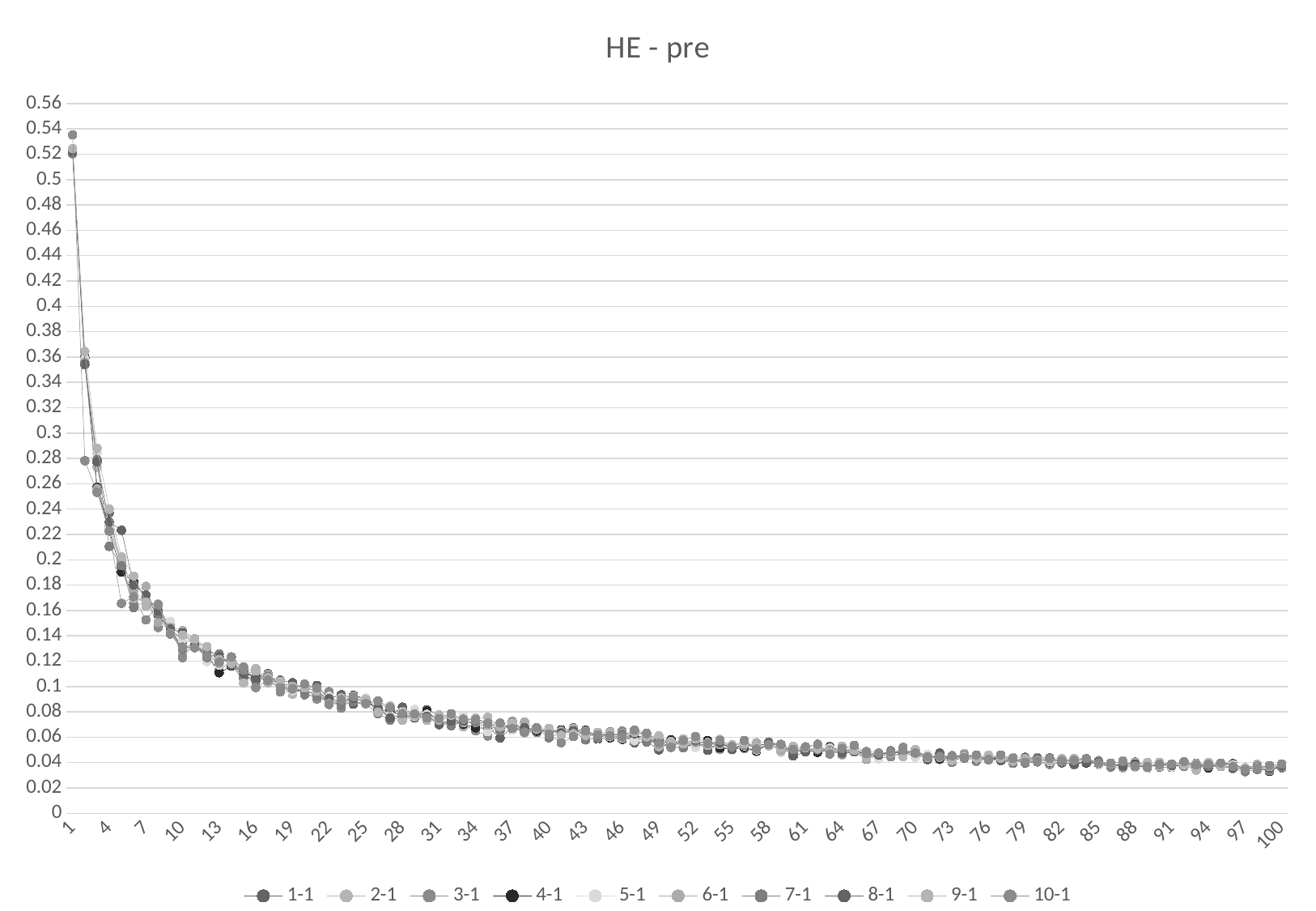

### Chart: HE - pre

| Category | 1-1 | 2-1 | 3-1 | 4-1 | 5-1 | 6-1 | 7-1 | 8-1 | 9-1 | 10-1 |
|---|---|---|---|---|---|---|---|---|---|---|
| 1 | 0.52288 | 0.520266 | 0.523192 | 0.52212 | 0.524275 | 0.52378 | 0.520487 | 0.52219 | 0.524433 | 0.535285 |
| 2 | 0.358378 | 0.356576 | 0.358813 | 0.359511 | 0.358396 | 0.355813 | 0.353744 | 0.354519 | 0.364404 | 0.278171 |
| 3 | 0.254851 | 0.273067 | 0.25736 | 0.257052 | 0.284002 | 0.256059 | 0.278976 | 0.277114 | 0.288031 | 0.253156 |
| 4 | 0.237014 | 0.226456 | 0.224731 | 0.22297 | 0.224567 | 0.229409 | 0.210532 | 0.229859 | 0.239925 | 0.222676 |
| 5 | 0.193358 | 0.198136 | 0.197045 | 0.190343 | 0.200243 | 0.19985 | 0.195222 | 0.223319 | 0.202272 | 0.165594 |
| 6 | 0.1704 | 0.180082 | 0.165613 | 0.182516 | 0.169787 | 0.175859 | 0.162306 | 0.180166 | 0.187237 | 0.170781 |
| 7 | 0.16652 | 0.163307 | 0.171931 | 0.170751 | 0.170943 | 0.179046 | 0.167455 | 0.172303 | 0.166689 | 0.15266 |
| 8 | 0.163058 | 0.157648 | 0.146589 | 0.156982 | 0.160975 | 0.150654 | 0.157378 | 0.159692 | 0.165065 | 0.164515 |
| 9 | 0.146154 | 0.150179 | 0.147995 | 0.144596 | 0.151492 | 0.146792 | 0.141478 | 0.145428 | 0.141908 | 0.141375 |
| 10 | 0.135525 | 0.124925 | 0.122735 | 0.13092 | 0.137014 | 0.144101 | 0.129253 | 0.142517 | 0.140519 | 0.131091 |
| 11 | 0.135573 | 0.135094 | 0.134554 | 0.132788 | 0.135977 | 0.137708 | 0.132342 | 0.132697 | 0.137304 | 0.130553 |
| 12 | 0.13064 | 0.124878 | 0.123703 | 0.125053 | 0.119711 | 0.124485 | 0.122825 | 0.124963 | 0.131522 | 0.124234 |
| 13 | 0.120702 | 0.12175 | 0.112842 | 0.11083 | 0.116862 | 0.118311 | 0.125621 | 0.123532 | 0.121343 | 0.119265 |
| 14 | 0.120056 | 0.1195 | 0.119882 | 0.116042 | 0.117811 | 0.123042 | 0.11705 | 0.117454 | 0.118376 | 0.123423 |
| 15 | 0.109939 | 0.111443 | 0.115597 | 0.112144 | 0.10419 | 0.109895 | 0.106695 | 0.108684 | 0.102687 | 0.113127 |
| 16 | 0.108239 | 0.11429 | 0.104215 | 0.106791 | 0.105425 | 0.111998 | 0.105988 | 0.105175 | 0.112312 | 0.099226 |
| 17 | 0.110236 | 0.102904 | 0.10927 | 0.108464 | 0.109043 | 0.104206 | 0.108453 | 0.106614 | 0.107011 | 0.104967 |
| 18 | 0.101735 | 0.100242 | 0.095659 | 0.101147 | 0.100038 | 0.103535 | 0.10012 | 0.104969 | 0.104108 | 0.098964 |
| 19 | 0.093907 | 0.093918 | 0.096266 | 0.09663 | 0.096486 | 0.097634 | 0.102443 | 0.102967 | 0.100183 | 0.098481 |
| 20 | 0.099862 | 0.098359 | 0.095654 | 0.097214 | 0.09464 | 0.097464 | 0.093469 | 0.098387 | 0.0988 | 0.101991 |
| 21 | 0.095941 | 0.097328 | 0.090032 | 0.092916 | 0.092526 | 0.093973 | 0.092359 | 0.100857 | 0.096225 | 0.098869 |
| 22 | 0.089945 | 0.092044 | 0.096051 | 0.088208 | 0.092299 | 0.090114 | 0.087429 | 0.090428 | 0.086429 | 0.085834 |
| 23 | 0.088226 | 0.093015 | 0.082816 | 0.085886 | 0.085834 | 0.087534 | 0.085073 | 0.093487 | 0.09105 | 0.08961 |
| 24 | 0.085994 | 0.092293 | 0.092857 | 0.092973 | 0.089214 | 0.092583 | 0.087958 | 0.090648 | 0.092504 | 0.091978 |
| 25 | 0.08755 | 0.087608 | 0.089615 | 0.090433 | 0.090969 | 0.089626 | 0.086668 | 0.088132 | 0.08981600000000001 | 0.086439 |
| 26 | 0.084534 | 0.088672 | 0.080784 | 0.08051 | 0.084745 | 0.084183 | 0.078553 | 0.082564 | 0.079663 | 0.088796 |
| 27 | 0.077207 | 0.080809 | 0.07759 | 0.081646 | 0.077227 | 0.074855 | 0.073516 | 0.075209 | 0.084683 | 0.083283 |
| 28 | 0.083779 | 0.080058 | 0.080561 | 0.075923 | 0.079883 | 0.077903 | 0.075848 | 0.077663 | 0.0733 | 0.078774 |
| 29 | 0.076389 | 0.077137 | 0.076237 | 0.075241 | 0.081983 | 0.076786 | 0.077229 | 0.07602 | 0.075969 | 0.078313 |
| 30 | 0.08166 | 0.076805 | 0.074977 | 0.080625 | 0.078119 | 0.07487 | 0.076695 | 0.076172 | 0.073297 | 0.075375 |
| 31 | 0.077226 | 0.077548 | 0.072866 | 0.072214 | 0.07338 | 0.072601 | 0.071198 | 0.069913 | 0.073567 | 0.074789 |
| 32 | 0.076692 | 0.07745 | 0.076931 | 0.072548 | 0.072152 | 0.069471 | 0.06902 | 0.072706 | 0.077379 | 0.078545 |
| 33 | 0.072732 | 0.068152 | 0.069901 | 0.070372 | 0.076611 | 0.07146 | 0.072632 | 0.072754 | 0.074254 | 0.074227 |
| 34 | 0.070265 | 0.069144 | 0.065051 | 0.06742 | 0.07247 | 0.071603 | 0.071859 | 0.074737 | 0.075071 | 0.073988 |
| 35 | 0.068377 | 0.065887 | 0.060944 | 0.067012 | 0.064312 | 0.069492 | 0.070996 | 0.071153 | 0.075819 | 0.071177 |
| 36 | 0.059395 | 0.065234 | 0.070978 | 0.067755 | 0.066785 | 0.071196 | 0.065145 | 0.067724 | 0.06803 | 0.071195 |
| 37 | 0.068136 | 0.069508 | 0.072426 | 0.068226 | 0.065539 | 0.06776 | 0.071377 | 0.068542 | 0.071148 | 0.066804 |
| 38 | 0.064891 | 0.063343 | 0.064441 | 0.064635 | 0.066325 | 0.072113 | 0.065897 | 0.067634 | 0.06393 | 0.06401 |
| 39 | 0.067593 | 0.06765 | 0.063586 | 0.064844 | 0.067474 | 0.066965 | 0.067031 | 0.065695 | 0.066616 | 0.067629 |
| 40 | 0.064397 | 0.066959 | 0.066341 | 0.064424 | 0.065111 | 0.062506 | 0.059598 | 0.065162 | 0.066606 | 0.062577 |
| 41 | 0.064263 | 0.064626 | 0.062828 | 0.065775 | 0.064297 | 0.064904 | 0.063598 | 0.06309 | 0.061462 | 0.055644 |
| 42 | 0.067446 | 0.066852 | 0.064448 | 0.065648 | 0.065415 | 0.066295 | 0.064905 | 0.065147 | 0.062862 | 0.06043 |
| 43 | 0.061257 | 0.062211 | 0.065062 | 0.065608 | 0.065034 | 0.060918 | 0.057839 | 0.063151 | 0.061518 | 0.065062 |
| 44 | 0.062511 | 0.061405 | 0.060681 | 0.058494 | 0.059104 | 0.061464 | 0.059301 | 0.06233 | 0.063941 | 0.061873 |
| 45 | 0.061709 | 0.062055 | 0.064409 | 0.059427 | 0.061516 | 0.060358 | 0.062516 | 0.061266 | 0.063748 | 0.061266 |
| 46 | 0.062373 | 0.063338 | 0.064907 | 0.058302 | 0.061824 | 0.062942 | 0.062415 | 0.058656 | 0.05919 | 0.060191 |
| 47 | 0.055563 | 0.057147 | 0.05865 | 0.060124 | 0.057689 | 0.063023 | 0.063683 | 0.062838 | 0.0638 | 0.065647 |
| 48 | 0.056617 | 0.060058 | 0.057196 | 0.060822 | 0.062688 | 0.063138 | 0.056164 | 0.063092 | 0.060354 | 0.062788 |
| 49 | 0.050051 | 0.052603 | 0.057115 | 0.053725 | 0.054408 | 0.053514 | 0.055745 | 0.057737 | 0.061106 | 0.055315 |
| 50 | 0.056459 | 0.054215 | 0.057327 | 0.058079 | 0.055359 | 0.054882 | 0.052966 | 0.056289 | 0.056621 | 0.052007 |
| 51 | 0.056709 | 0.058736 | 0.052859 | 0.052413 | 0.052691 | 0.05443 | 0.051646 | 0.054841 | 0.05475 | 0.057331 |
| 52 | 0.053128 | 0.054876 | 0.053608 | 0.054745 | 0.051946 | 0.055804 | 0.057076 | 0.057857 | 0.058494 | 0.060644 |
| 53 | 0.05489 | 0.05527 | 0.054515 | 0.057342 | 0.052666 | 0.055813 | 0.05476 | 0.049638 | 0.053413 | 0.054896 |
| 54 | 0.055249 | 0.054663 | 0.050417 | 0.051589 | 0.054951 | 0.054087 | 0.05599 | 0.055727 | 0.058298 | 0.057475 |
| 55 | 0.052092 | 0.053349 | 0.053129 | 0.050347 | 0.050127 | 0.054081 | 0.050269 | 0.050352 | 0.053715 | 0.05254 |
| 56 | 0.052581 | 0.052738 | 0.051043 | 0.051959 | 0.053233 | 0.054727 | 0.053733 | 0.055116 | 0.054633 | 0.057526 |
| 57 | 0.054777 | 0.049769 | 0.048788 | 0.049016 | 0.050012 | 0.055693 | 0.052149 | 0.052867 | 0.052826 | 0.050687 |
| 58 | 0.053865 | 0.054369 | 0.054469 | 0.055301 | 0.055017 | 0.056298 | 0.056036 | 0.055528 | 0.053251 | 0.054198 |
| 59 | 0.051649 | 0.048932 | 0.049252 | 0.052914 | 0.048156 | 0.049057 | 0.054444 | 0.053868 | 0.051902 | 0.054233 |
| 60 | 0.049367 | 0.053097 | 0.049365 | 0.049368 | 0.049957 | 0.049186 | 0.047612 | 0.045122 | 0.050673 | 0.050263 |
| 61 | 0.049867 | 0.052294 | 0.048951 | 0.050574 | 0.04991 | 0.05033 | 0.050171 | 0.048359 | 0.05167 | 0.052497 |
| 62 | 0.048264 | 0.053504 | 0.049347 | 0.048074 | 0.05068 | 0.05143 | 0.050478 | 0.049861 | 0.050807 | 0.054529 |
| 63 | 0.050032 | 0.052956 | 0.05253 | 0.052259 | 0.051545 | 0.050307 | 0.048592 | 0.048651 | 0.048435 | 0.046756 |
| 64 | 0.04831 | 0.045997 | 0.046621 | 0.04985 | 0.049281 | 0.050455 | 0.047224 | 0.047799 | 0.052946 | 0.051194 |
| 65 | 0.049223 | 0.049345 | 0.048414 | 0.049409 | 0.048618 | 0.050645 | 0.048328 | 0.048978 | 0.04961 | 0.053607 |
| 66 | 0.047124 | 0.04853 | 0.048701 | 0.046418 | 0.045009 | 0.046608 | 0.042543 | 0.044789 | 0.043125 | 0.047103 |
| 67 | 0.043767 | 0.045077 | 0.047654 | 0.046067 | 0.042824 | 0.04591 | 0.045951 | 0.046061 | 0.047596 | 0.047422 |
| 68 | 0.044645 | 0.046868 | 0.044419 | 0.04781 | 0.047687 | 0.047405 | 0.049356 | 0.048616 | 0.047608 | 0.048204 |
| 69 | 0.048056 | 0.049779 | 0.052048 | 0.048142 | 0.049819 | 0.048354 | 0.046758 | 0.046846 | 0.044609 | 0.049754 |
| 70 | 0.047615 | 0.046723 | 0.044517 | 0.04499 | 0.044167 | 0.049459 | 0.049501 | 0.050291 | 0.050441 | 0.047532 |
| 71 | 0.045442 | 0.045934 | 0.044707 | 0.046284 | 0.04653 | 0.044718 | 0.04471 | 0.042412 | 0.044072 | 0.04472 |
| 72 | 0.043739 | 0.042642 | 0.042447 | 0.042981 | 0.046243 | 0.044843 | 0.043904 | 0.047492 | 0.044308 | 0.044828 |
| 73 | 0.043682 | 0.044501 | 0.045385 | 0.043212 | 0.043859 | 0.044485 | 0.040042 | 0.042041 | 0.041651 | 0.04549 |
| 74 | 0.046465 | 0.047327 | 0.044698 | 0.045965 | 0.044138 | 0.043275 | 0.046057 | 0.043725 | 0.045087 | 0.044068 |
| 75 | 0.042814 | 0.043151 | 0.040925 | 0.042855 | 0.043984 | 0.046006 | 0.045652 | 0.043523 | 0.043027 | 0.046055 |
| 76 | 0.042625 | 0.043079 | 0.042179 | 0.043187 | 0.045959 | 0.045292 | 0.042246 | 0.043943 | 0.045744 | 0.042587 |
| 77 | 0.044674 | 0.04362 | 0.042609 | 0.043468 | 0.043392 | 0.045332 | 0.042025 | 0.041474 | 0.043507 | 0.046035 |
| 78 | 0.042474 | 0.044044 | 0.04237 | 0.040854 | 0.039832 | 0.040851 | 0.039441 | 0.04127 | 0.04117 | 0.043285 |
| 79 | 0.03969 | 0.04419 | 0.041889 | 0.041193 | 0.042115 | 0.044005 | 0.044246 | 0.043753 | 0.043153 | 0.040237 |
| 80 | 0.040579 | 0.043161 | 0.040974 | 0.04374 | 0.043839 | 0.044145 | 0.04173 | 0.043318 | 0.041804 | 0.041113 |
| 81 | 0.039476 | 0.04003 | 0.038447 | 0.040588 | 0.04079 | 0.043453 | 0.042026 | 0.043785 | 0.041662 | 0.043365 |
| 82 | 0.040119 | 0.042207 | 0.040477 | 0.043048 | 0.041878 | 0.043014 | 0.041124 | 0.039702 | 0.041208 | 0.041296 |
| 83 | 0.042939 | 0.042609 | 0.041611 | 0.040179 | 0.040501 | 0.041485 | 0.038077 | 0.038771 | 0.043376 | 0.041719 |
| 84 | 0.041253 | 0.043118 | 0.041928 | 0.039737 | 0.041487 | 0.042049 | 0.040392 | 0.040459 | 0.043172 | 0.043179 |
| 85 | 0.038952 | 0.038636 | 0.03991 | 0.039017 | 0.039213 | 0.041725 | 0.039442 | 0.040766 | 0.039569 | 0.039729 |
| 86 | 0.03733 | 0.039684 | 0.037888 | 0.03695 | 0.035831 | 0.037414 | 0.036635 | 0.039069 | 0.038951 | 0.039574 |
| 87 | 0.038946 | 0.039799 | 0.038181 | 0.037744 | 0.035276 | 0.039666 | 0.036443 | 0.03744 | 0.04145 | 0.040837 |
| 88 | 0.040473 | 0.04008 | 0.039374 | 0.038277 | 0.037148 | 0.036713 | 0.037051 | 0.036851 | 0.03732 | 0.037631 |
| 89 | 0.038284 | 0.037943 | 0.036498 | 0.03567 | 0.035738 | 0.037645 | 0.036427 | 0.036973 | 0.040136 | 0.037092 |
| 90 | 0.036493 | 0.036974 | 0.038355 | 0.039642 | 0.040285 | 0.040229 | 0.039305 | 0.038611 | 0.039751 | 0.038543 |
| 91 | 0.036212 | 0.038402 | 0.038343 | 0.037228 | 0.036614 | 0.038994 | 0.038999 | 0.037699 | 0.03868 | 0.038787 |
| 92 | 0.040066 | 0.039811 | 0.037927 | 0.037608 | 0.037177 | 0.037543 | 0.039669 | 0.037047 | 0.037804 | 0.040786 |
| 93 | 0.039113 | 0.03877 | 0.038343 | 0.039519 | 0.036417 | 0.039202 | 0.036043 | 0.036219 | 0.034077 | 0.038229 |
| 94 | 0.037846 | 0.037992 | 0.037046 | 0.035718 | 0.037467 | 0.039438 | 0.036834 | 0.038148 | 0.040252 | 0.038635 |
| 95 | 0.03758 | 0.038027 | 0.039335 | 0.039678 | 0.038133 | 0.037587 | 0.036804 | 0.037273 | 0.037148 | 0.03968 |
| 96 | 0.035768 | 0.039169 | 0.038192 | 0.0391 | 0.038422 | 0.037066 | 0.035318 | 0.035782 | 0.037255 | 0.036751 |
| 97 | 0.035515 | 0.034777 | 0.035534 | 0.034822 | 0.033282 | 0.033667 | 0.032834 | 0.035024 | 0.035913 | 0.03461 |
| 98 | 0.038383 | 0.038732 | 0.037309 | 0.035846 | 0.03639 | 0.036481 | 0.034488 | 0.036306 | 0.036012 | 0.035625 |
| 99 | 0.035638 | 0.034471 | 0.033139 | 0.032929 | 0.033963 | 0.033681 | 0.034118 | 0.035582 | 0.036973 | 0.037668 |
| 100 | 0.035846 | 0.036098 | 0.037181 | 0.038468 | 0.038216 | 0.038946 | 0.036584 | 0.037881 | 0.038682 | 0.038845 |